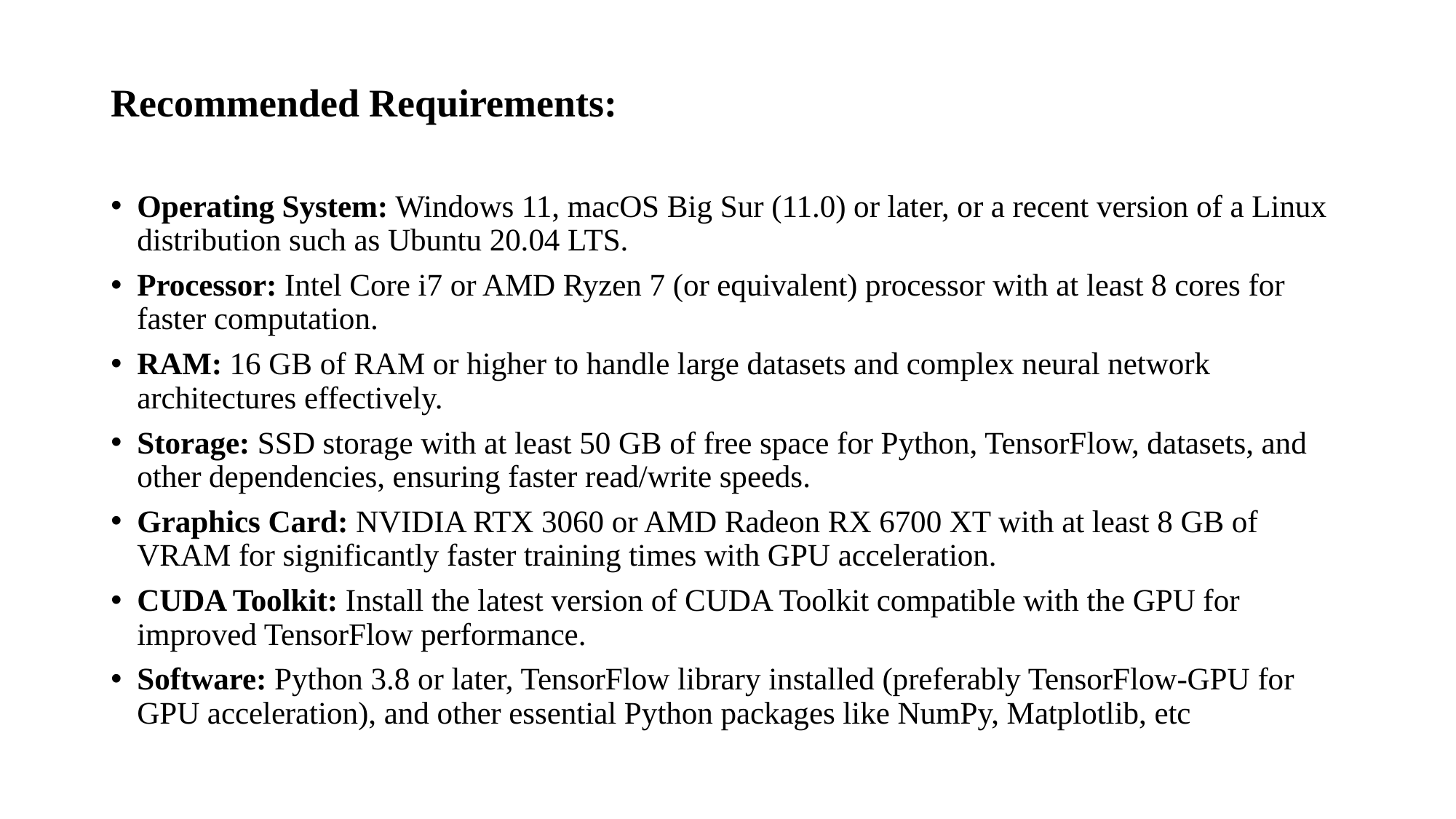

Recommended Requirements:

Operating System: Windows 11, macOS Big Sur (11.0) or later, or a recent version of a Linux distribution such as Ubuntu 20.04 LTS.
Processor: Intel Core i7 or AMD Ryzen 7 (or equivalent) processor with at least 8 cores for faster computation.
RAM: 16 GB of RAM or higher to handle large datasets and complex neural network architectures effectively.
Storage: SSD storage with at least 50 GB of free space for Python, TensorFlow, datasets, and other dependencies, ensuring faster read/write speeds.
Graphics Card: NVIDIA RTX 3060 or AMD Radeon RX 6700 XT with at least 8 GB of VRAM for significantly faster training times with GPU acceleration.
CUDA Toolkit: Install the latest version of CUDA Toolkit compatible with the GPU for improved TensorFlow performance.
Software: Python 3.8 or later, TensorFlow library installed (preferably TensorFlow-GPU for GPU acceleration), and other essential Python packages like NumPy, Matplotlib, etc